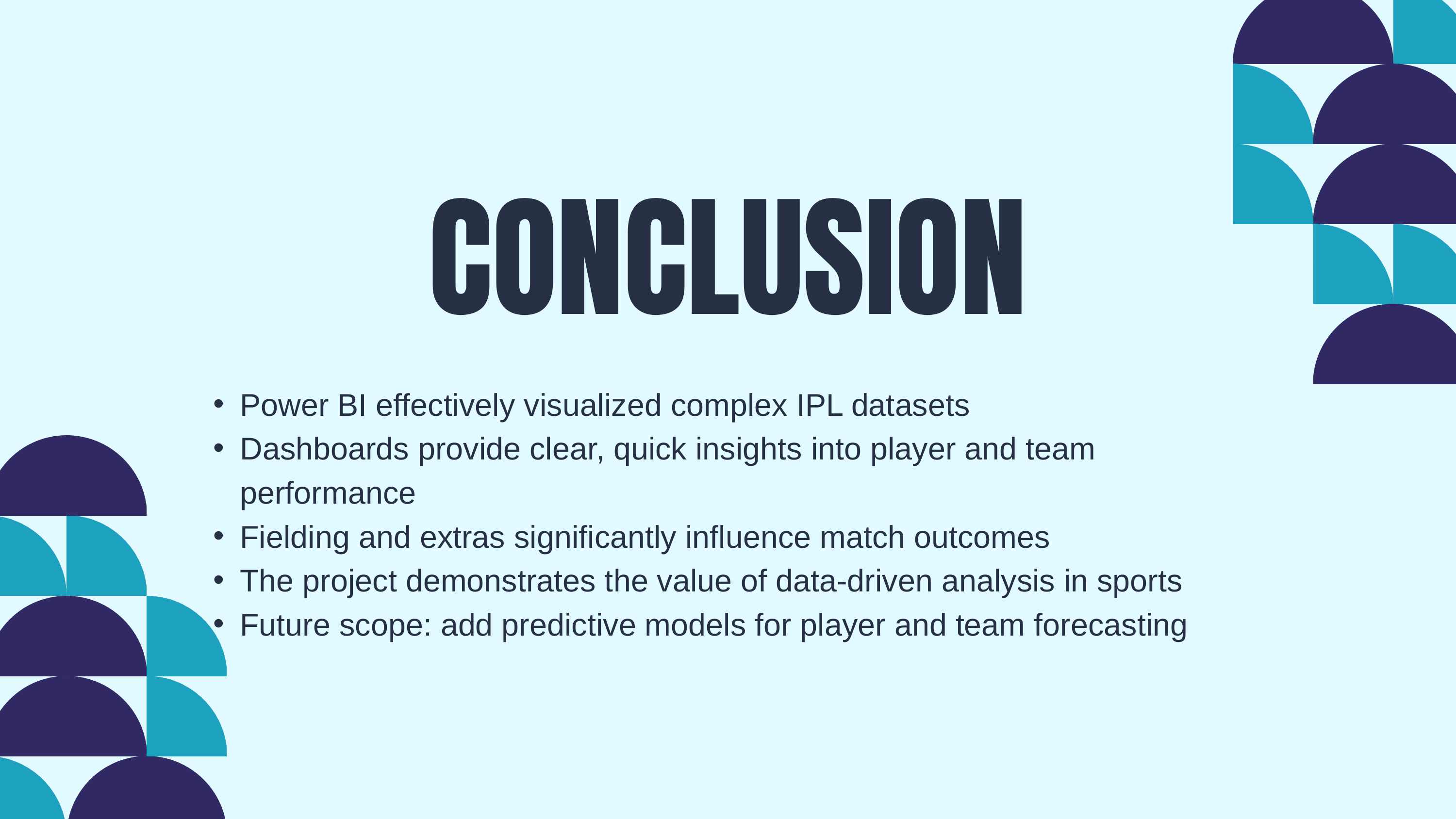

CONCLUSION

Power BI effectively visualized complex IPL datasets
Dashboards provide clear, quick insights into player and team performance
Fielding and extras significantly influence match outcomes
The project demonstrates the value of data-driven analysis in sports
Future scope: add predictive models for player and team forecasting